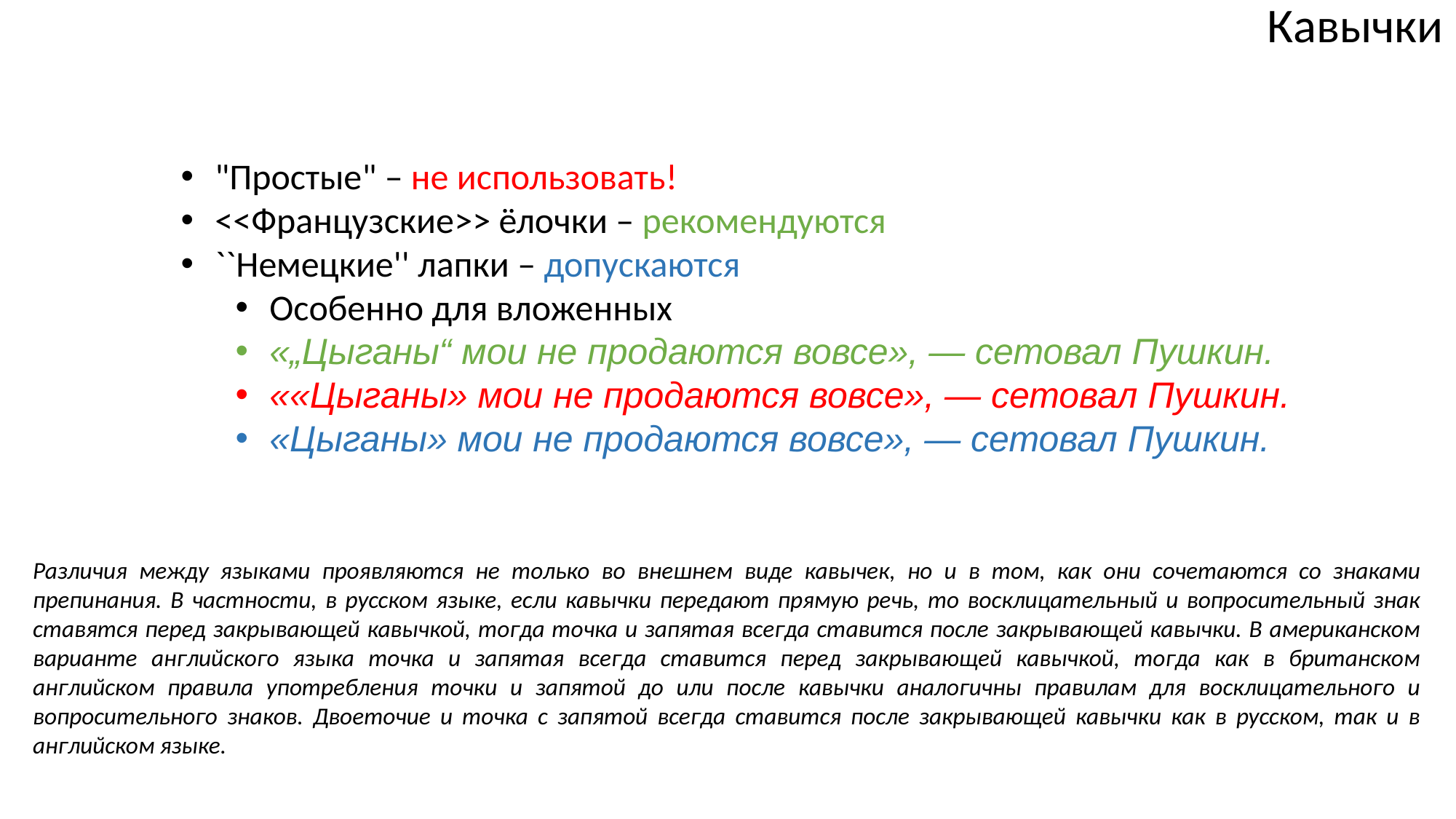

Кавычки
"Простые" – не использовать!
<<Французские>> ёлочки – рекомендуются
``Немецкие'' лапки – допускаются
Особенно для вложенных
«„Цыганы“ мои не продаются вовсе», — сетовал Пушкин.
««Цыганы» мои не продаются вовсе», — сетовал Пушкин.
«Цыганы» мои не продаются вовсе», — сетовал Пушкин.
Различия между языками проявляются не только во внешнем виде кавычек, но и в том, как они сочетаются со знаками препинания. В частности, в русском языке, если кавычки передают прямую речь, то восклицательный и вопросительный знак ставятся перед закрывающей кавычкой, тогда точка и запятая всегда ставится после закрывающей кавычки. В американском варианте английского языка точка и запятая всегда ставится перед закрывающей кавычкой, тогда как в британском английском правила употребления точки и запятой до или после кавычки аналогичны правилам для восклицательного и вопросительного знаков. Двоеточие и точка с запятой всегда ставится после закрывающей кавычки как в русском, так и в английском языке.